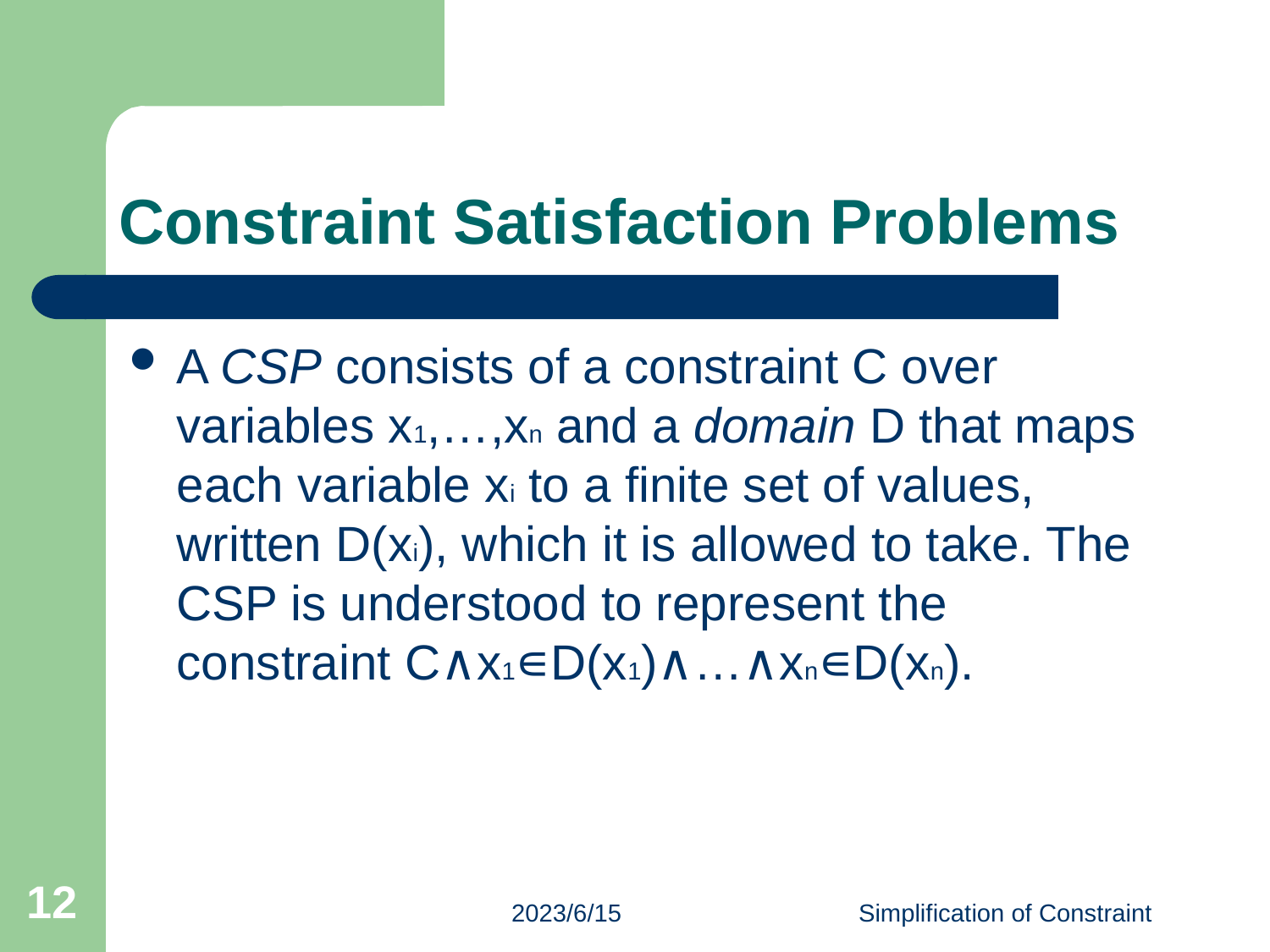

# Constraint Satisfaction Problems
A CSP consists of a constraint C over variables x1,…,xn and a domain D that maps each variable xi to a finite set of values, written D(xi), which it is allowed to take. The CSP is understood to represent the constraint C∧x1∊D(x1)∧…∧xn∊D(xn).
12
2023/6/15
Simplification of Constraint